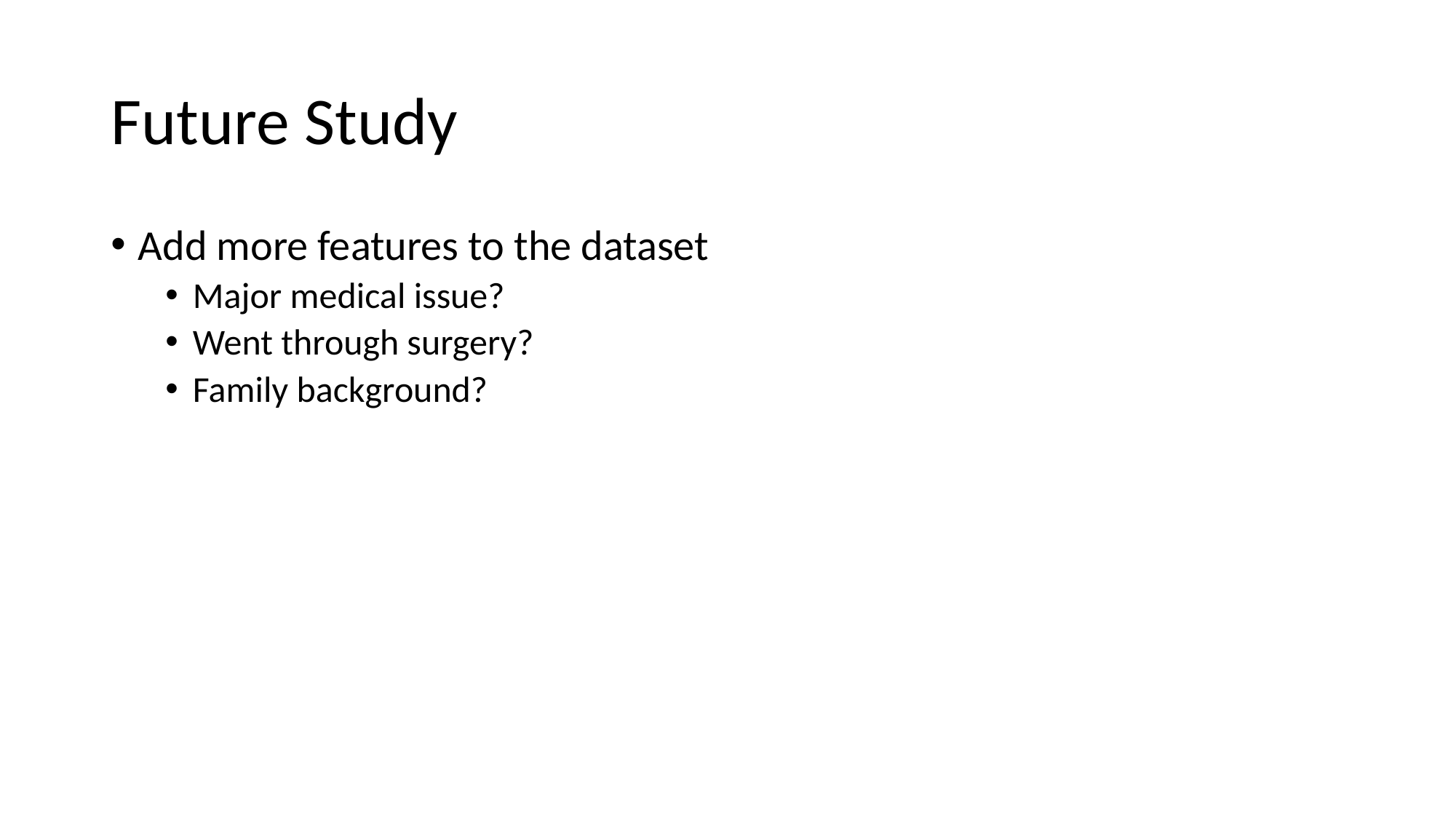

# Future Study
Add more features to the dataset
Major medical issue?
Went through surgery?
Family background?